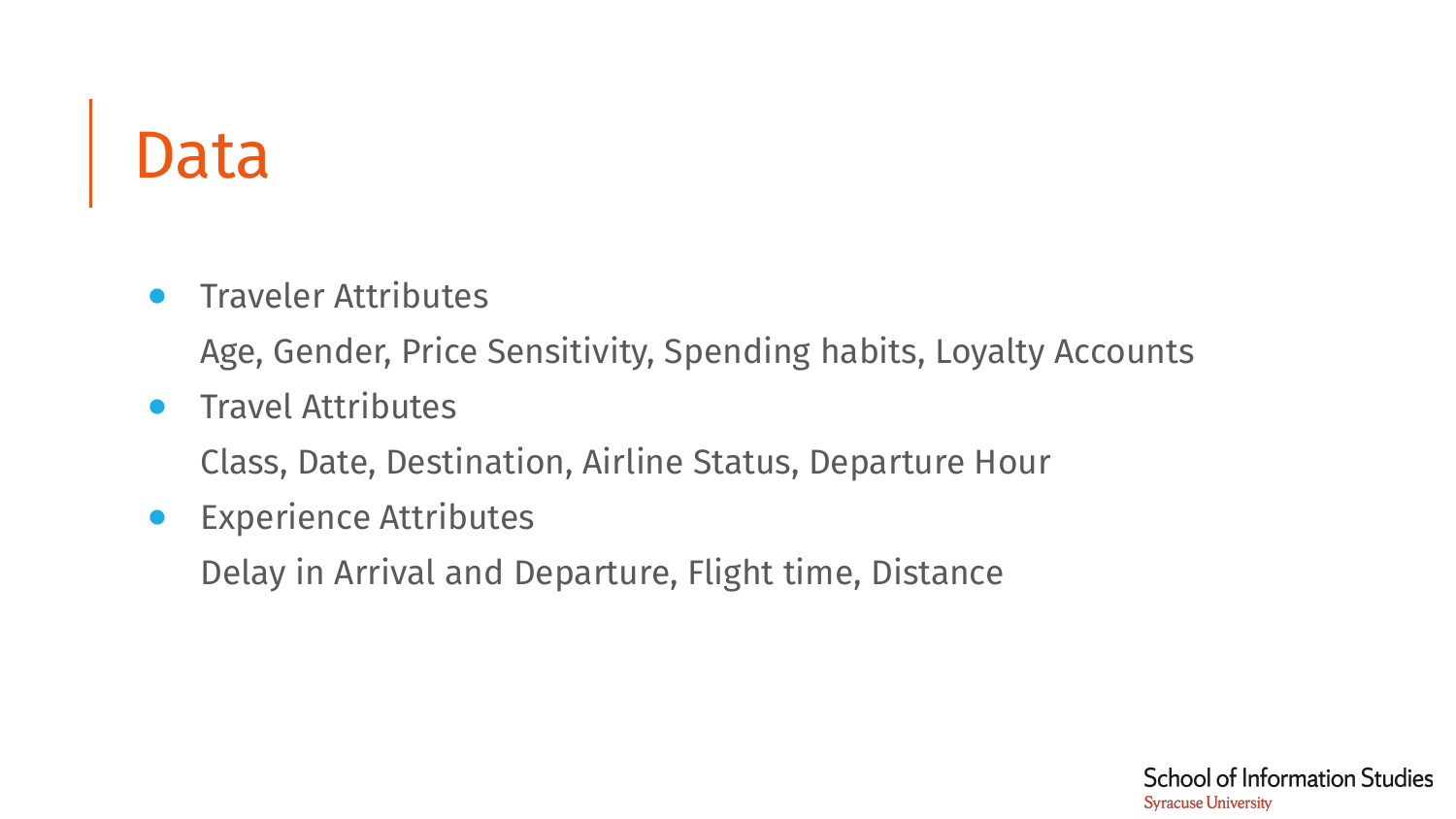

# Data
Traveler Attributes
Age, Gender, Price Sensitivity, Spending habits, Loyalty Accounts
Travel Attributes
Class, Date, Destination, Airline Status, Departure Hour
Experience Attributes
Delay in Arrival and Departure, Flight time, Distance